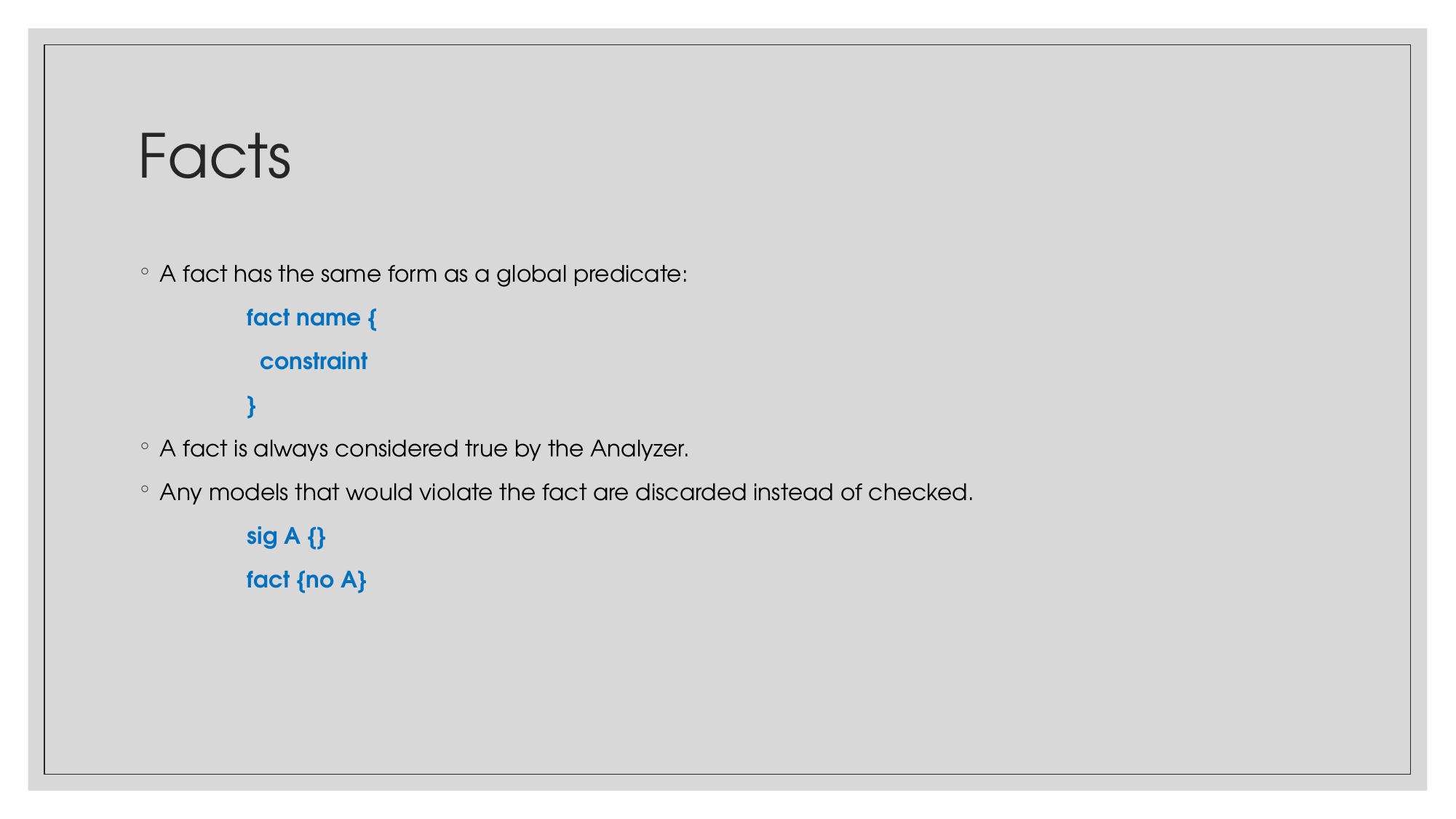

# Facts
A fact has the same form as a global predicate:
	fact name {
	  constraint
	}
A fact is always considered true by the Analyzer.
Any models that would violate the fact are discarded instead of checked.
	sig A {}
	fact {no A}